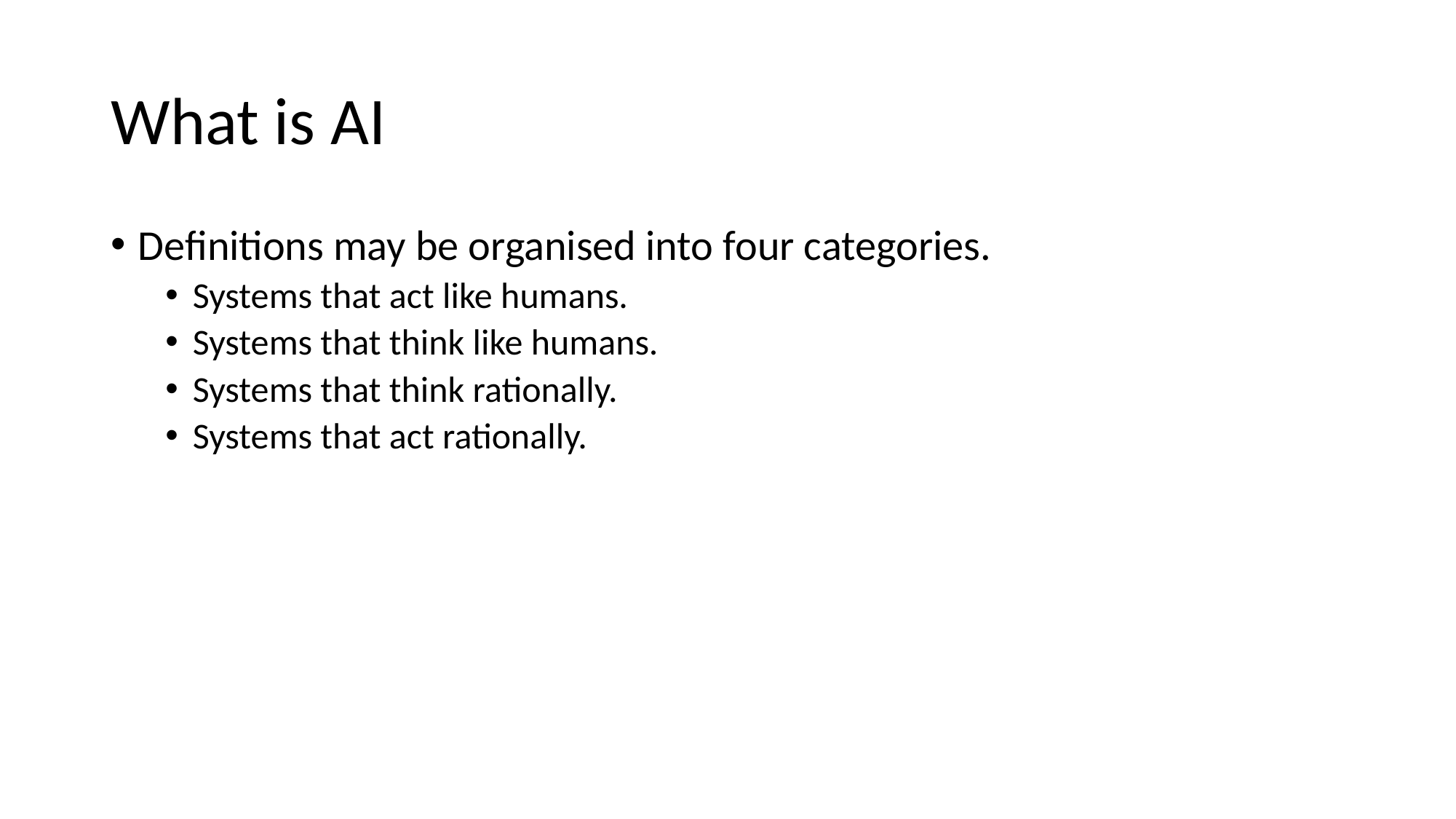

# What is AI
Definitions may be organised into four categories.
Systems that act like humans.
Systems that think like humans.
Systems that think rationally.
Systems that act rationally.